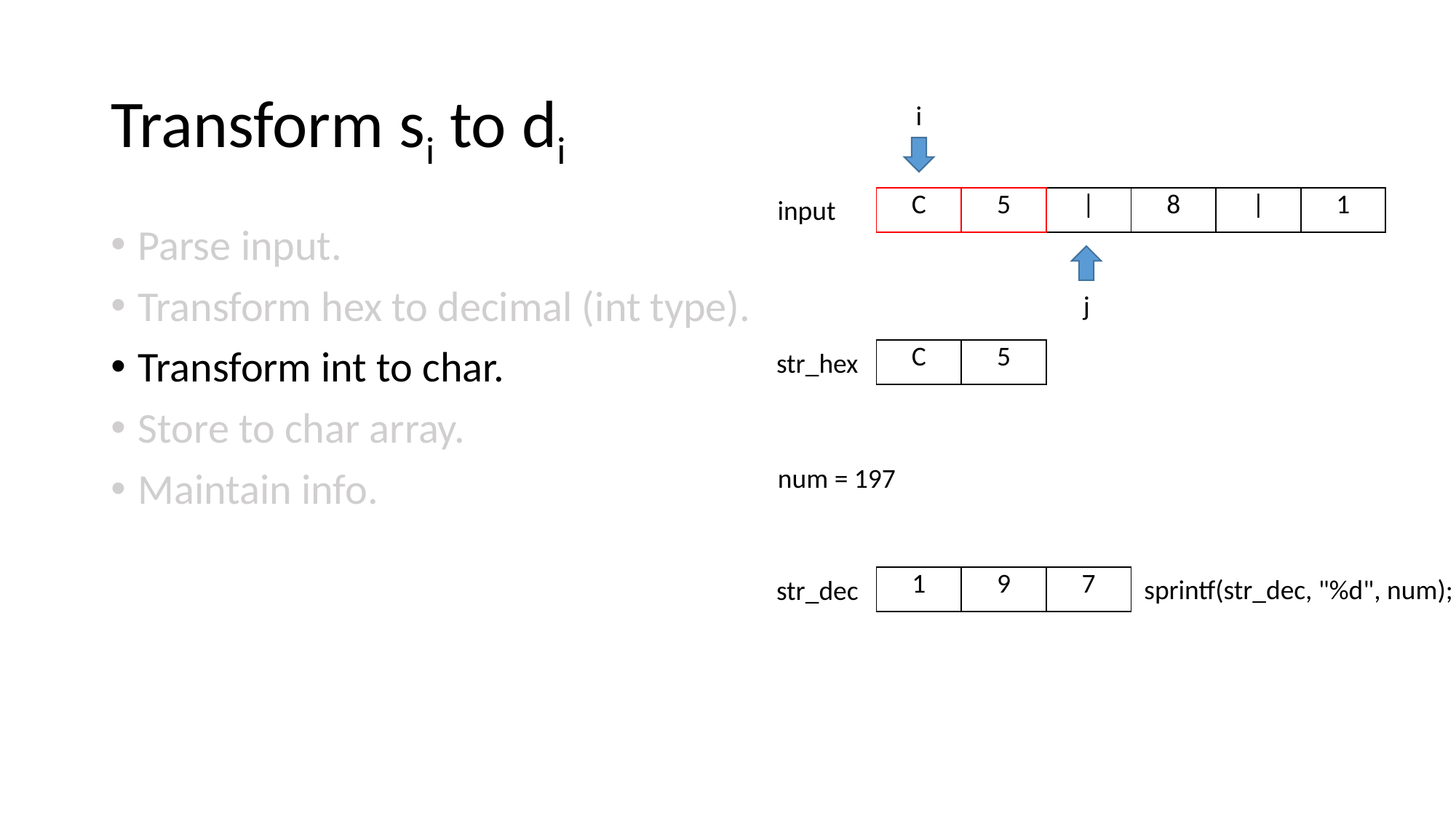

# Transform si to di
i

input
| C | 5 | | | 8 | | | 1 |
| --- | --- | --- | --- | --- | --- |
Parse input.
Transform hex to decimal (int type).
Transform int to char.
Store to char array.
Maintain info.

j
| C | 5 |
| --- | --- |
str_hex
num = 197
| 1 | 9 | 7 |
| --- | --- | --- |
sprintf(str_dec, "%d", num);
str_dec